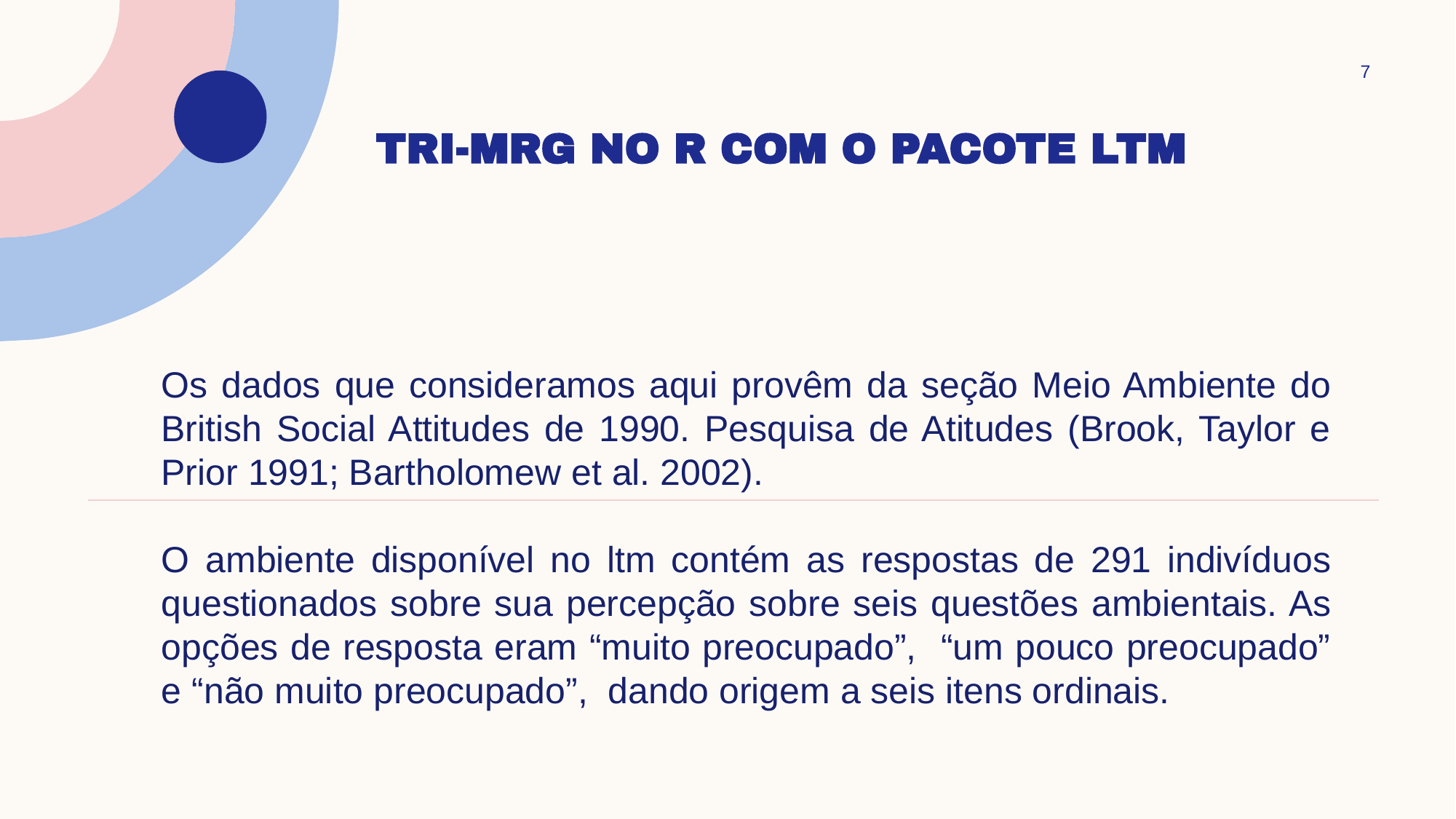

7
# TRI-MRG no R com o pacote LTM
Os dados que consideramos aqui provêm da seção Meio Ambiente do British Social Attitudes de 1990. Pesquisa de Atitudes (Brook, Taylor e Prior 1991; Bartholomew et al. 2002).

O ambiente disponível no ltm contém as respostas de 291 indivíduos questionados sobre sua percepção sobre seis questões ambientais. As opções de resposta eram “muito preocupado”,  “um pouco preocupado” e “não muito preocupado”,  dando origem a seis itens ordinais.